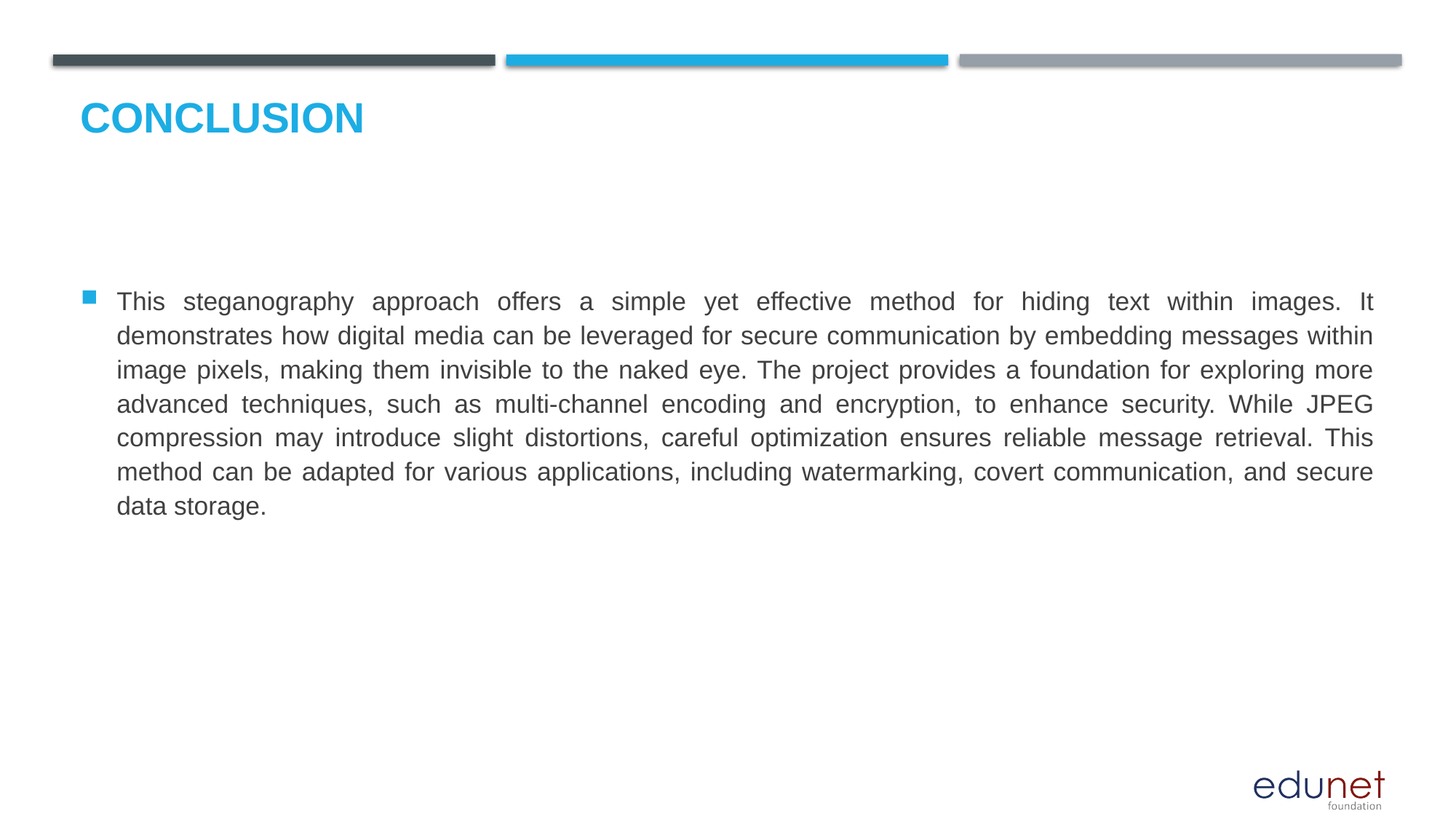

# Conclusion

This steganography approach offers a simple yet effective method for hiding text within images. It demonstrates how digital media can be leveraged for secure communication by embedding messages within image pixels, making them invisible to the naked eye. The project provides a foundation for exploring more advanced techniques, such as multi-channel encoding and encryption, to enhance security. While JPEG compression may introduce slight distortions, careful optimization ensures reliable message retrieval. This method can be adapted for various applications, including watermarking, covert communication, and secure data storage.